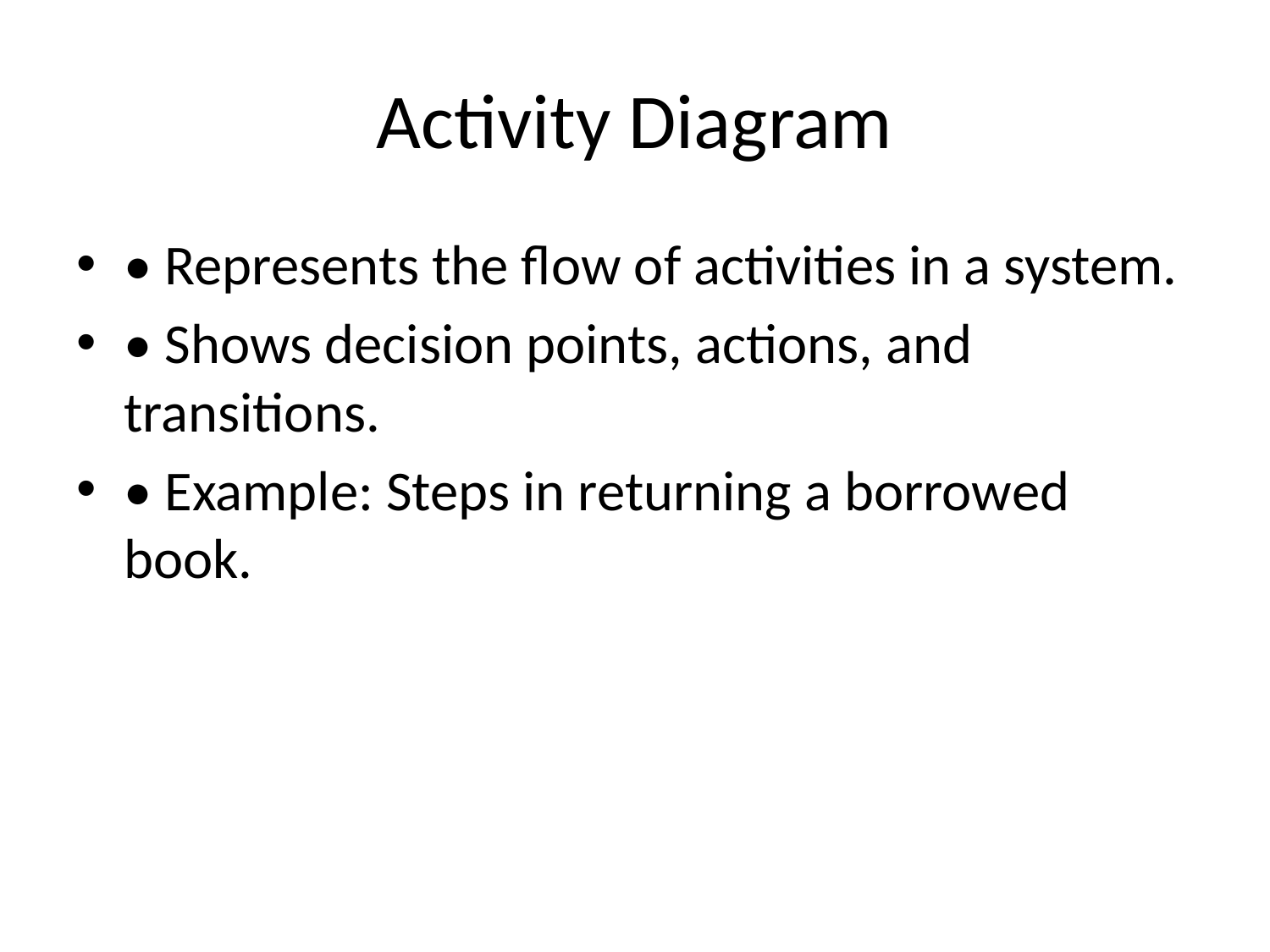

# Activity Diagram
• Represents the flow of activities in a system.
• Shows decision points, actions, and transitions.
• Example: Steps in returning a borrowed book.